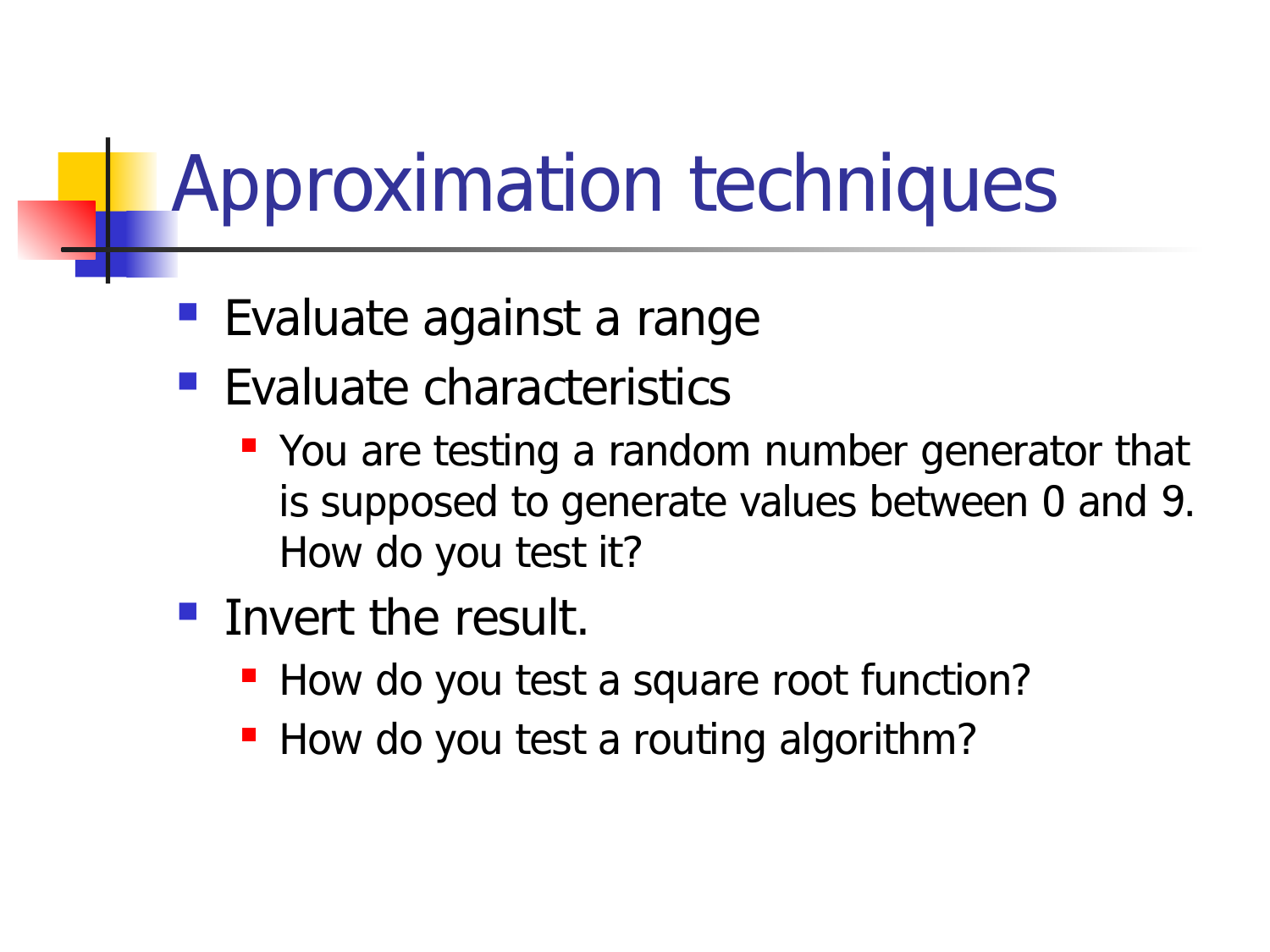

# Approximation techniques
Evaluate against a range
Evaluate characteristics
You are testing a random number generator that is supposed to generate values between 0 and 9. How do you test it?
Invert the result.
How do you test a square root function?
How do you test a routing algorithm?